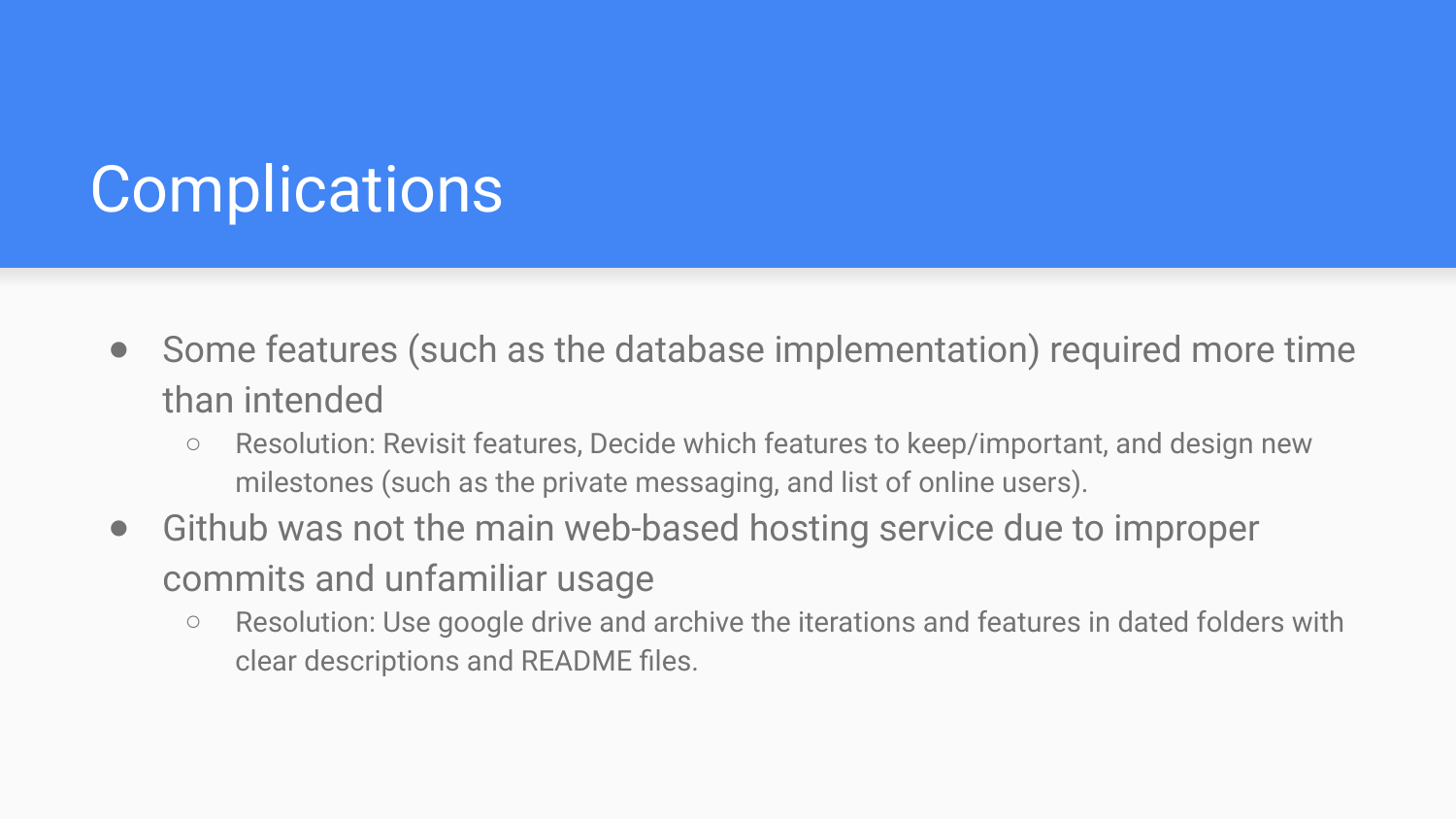

# Complications
Some features (such as the database implementation) required more time than intended
Resolution: Revisit features, Decide which features to keep/important, and design new milestones (such as the private messaging, and list of online users).
Github was not the main web-based hosting service due to improper commits and unfamiliar usage
Resolution: Use google drive and archive the iterations and features in dated folders with clear descriptions and README files.